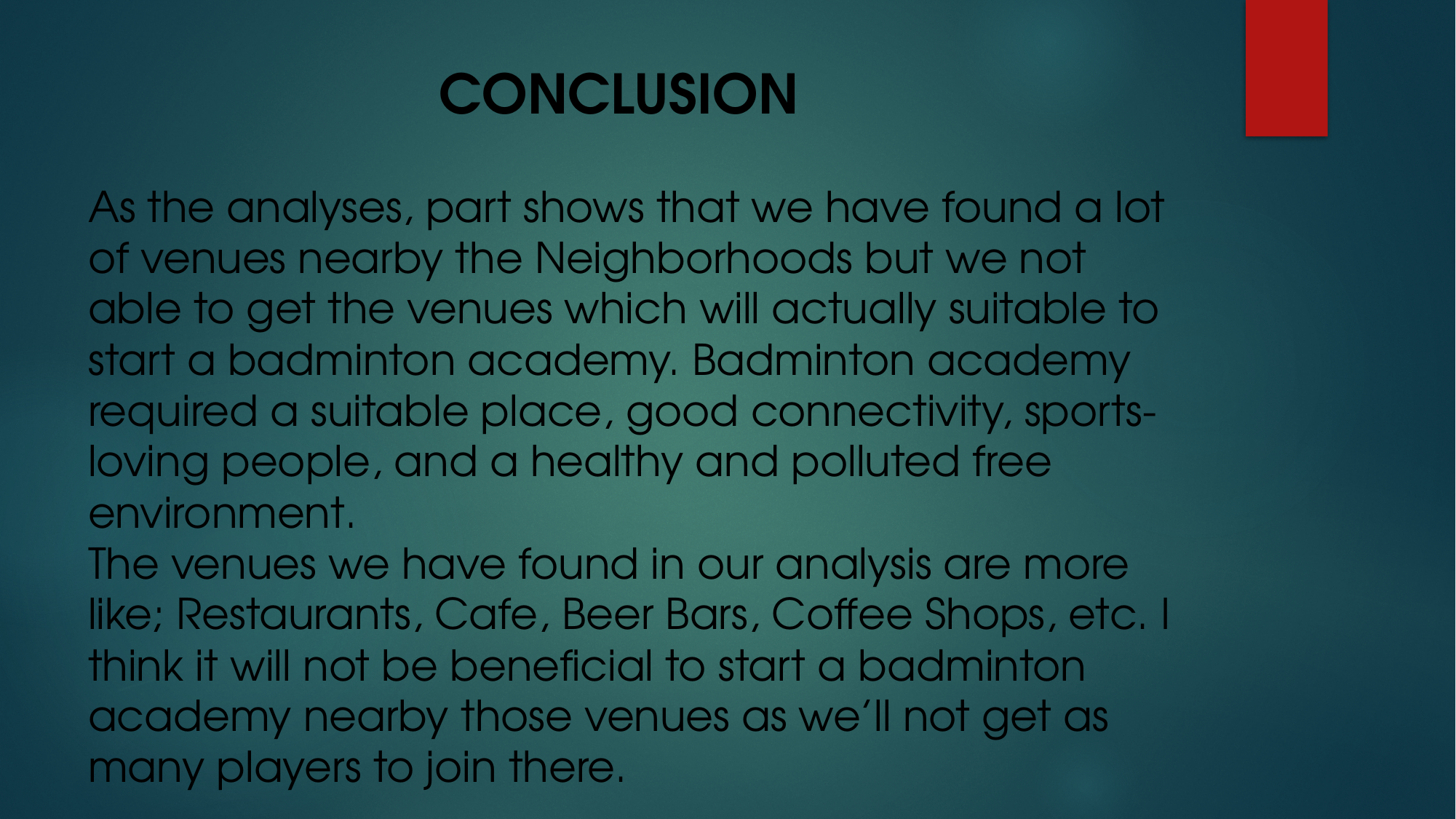

# CONCLUSION   As the analyses, part shows that we have found a lot of venues nearby the Neighborhoods but we not able to get the venues which will actually suitable to start a badminton academy. Badminton academy required a suitable place, good connectivity, sports-loving people, and a healthy and polluted free environment. The venues we have found in our analysis are more like; Restaurants, Cafe, Beer Bars, Coffee Shops, etc. I think it will not be beneficial to start a badminton academy nearby those venues as we’ll not get as many players to join there.